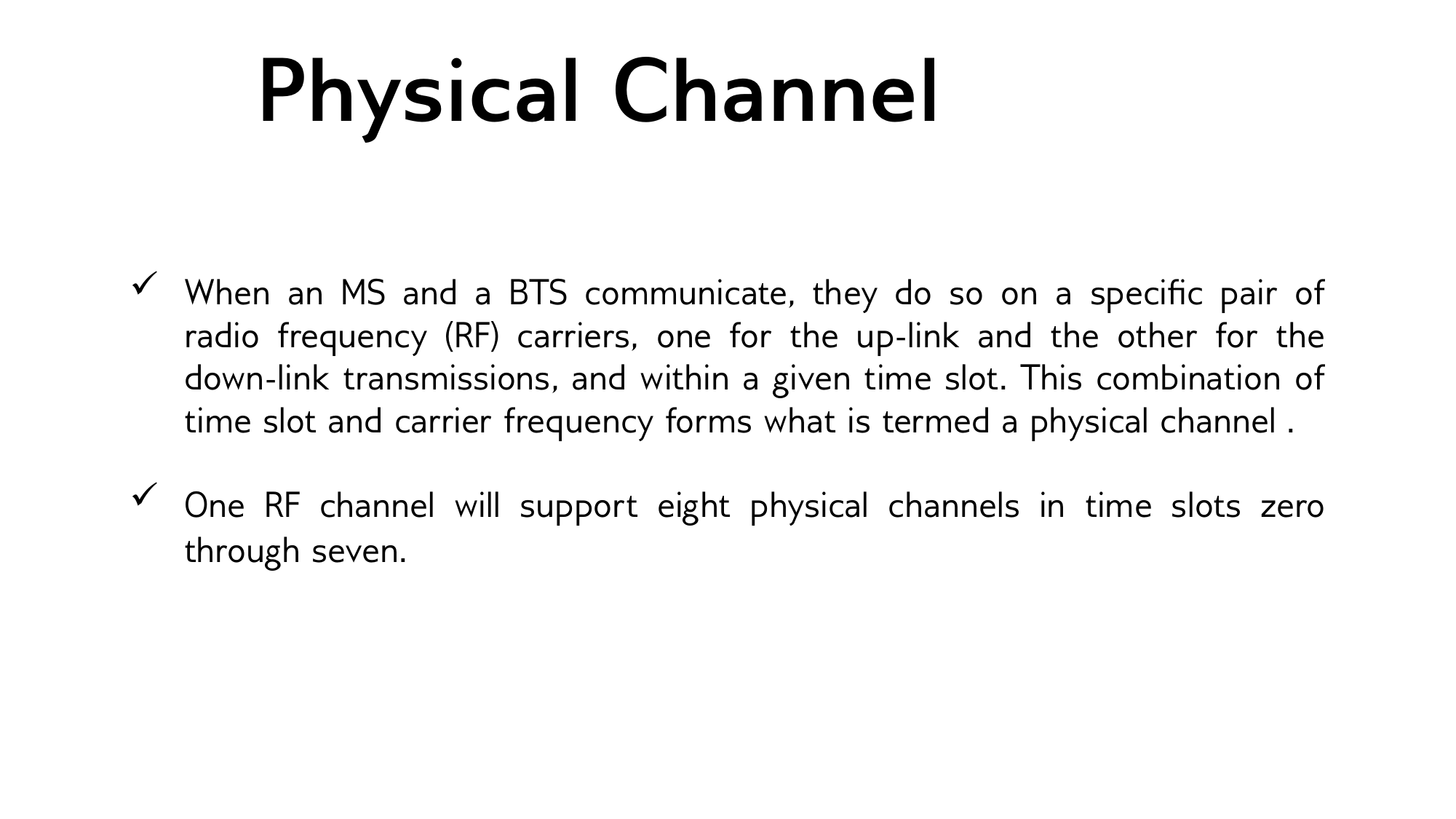

# Physical Channel
When an MS and a BTS communicate, they do so on a specific pair of radio frequency (RF) carriers, one for the up-link and the other for the down-link transmissions, and within a given time slot. This combination of time slot and carrier frequency forms what is termed a physical channel .

One RF channel will support eight physical channels in time slots zero through seven.